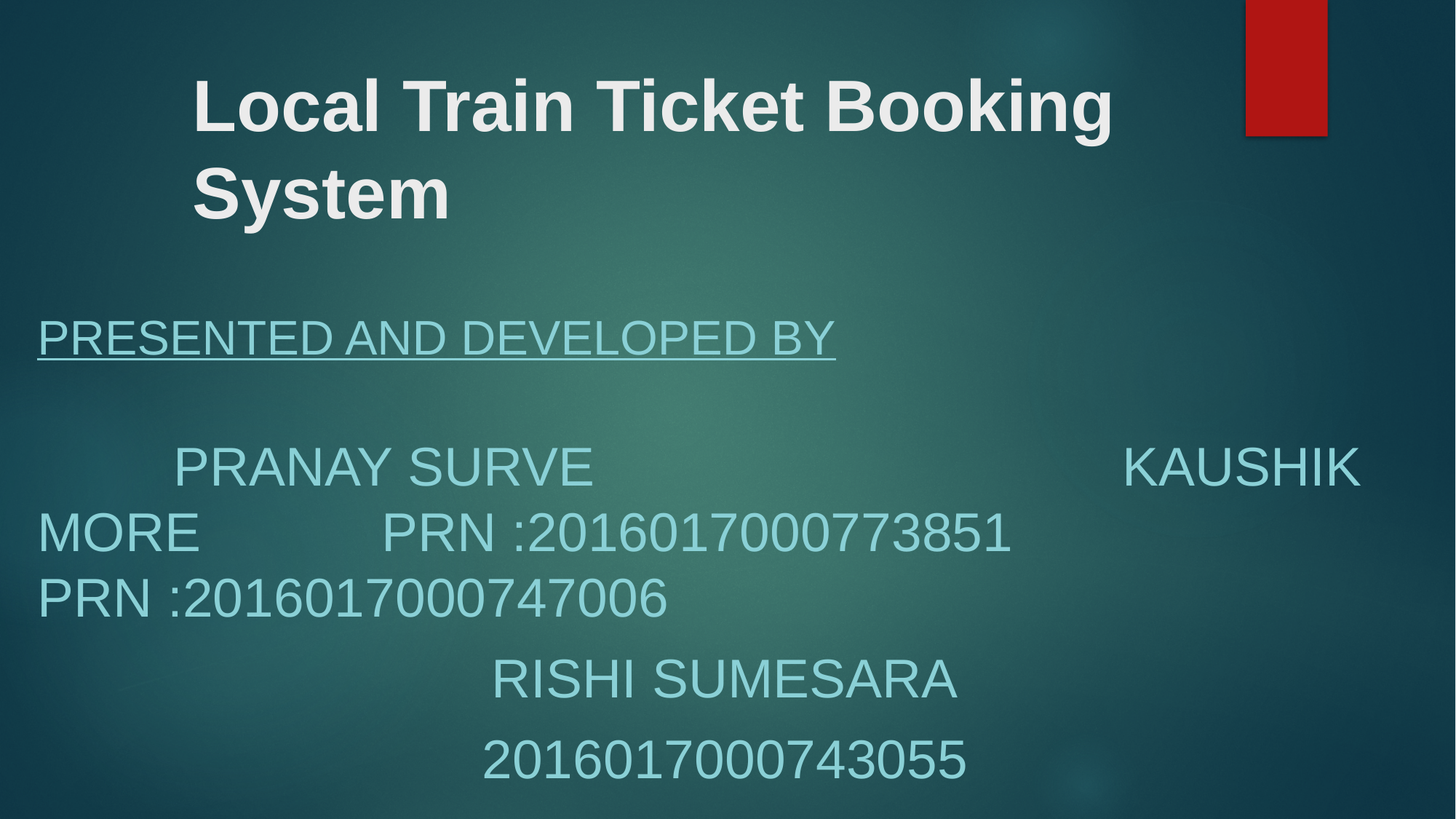

# Local Train Ticket Booking System
Presented And Developed By

         Pranay Surve                                   Kaushik More            PRN :2016017000773851           PRN :2016017000747006
RISHI SUMESARA
2016017000743055